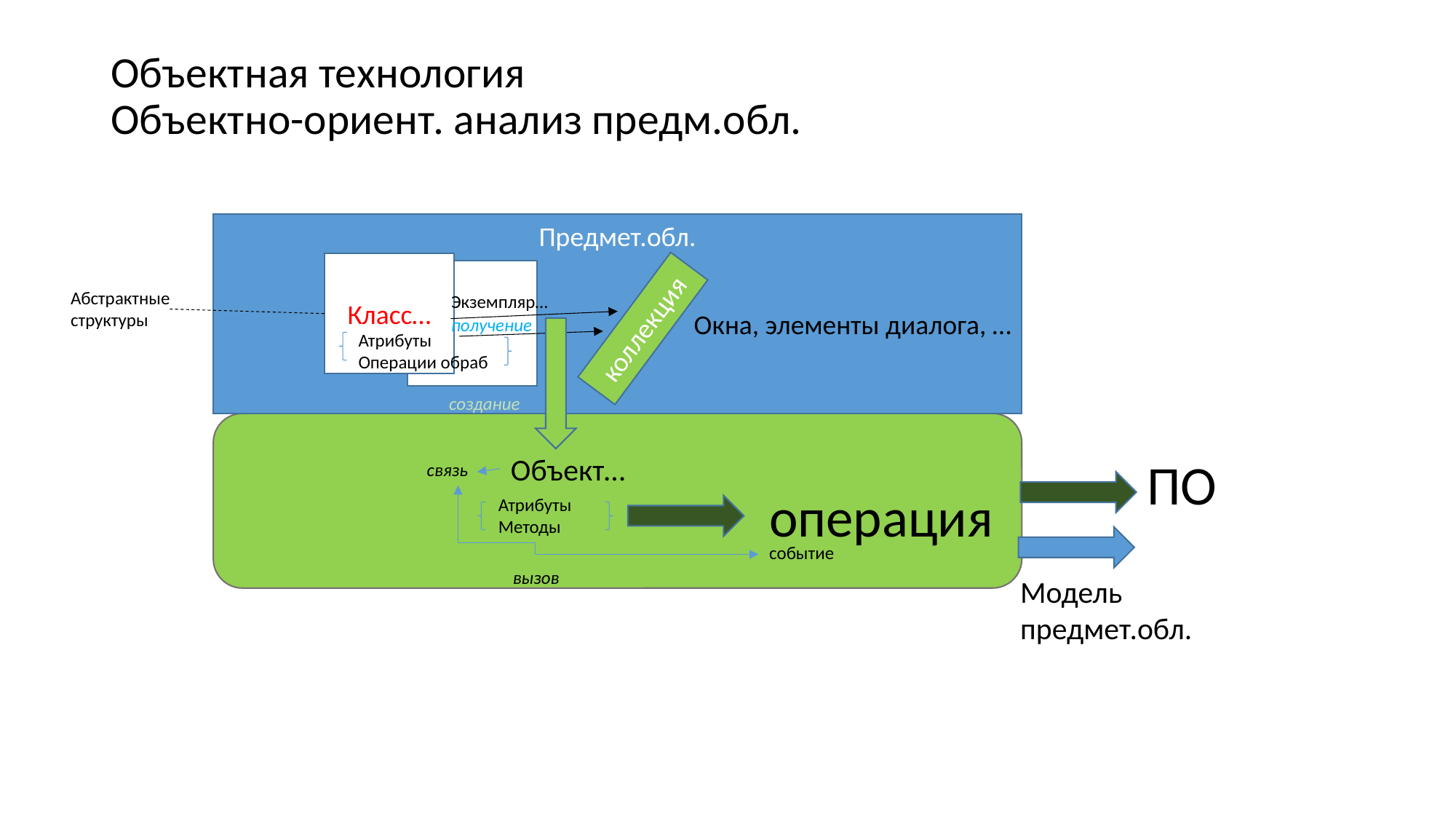

# Объектная технология Объектно-ориент. анализ предм.обл.
Предмет.обл.
Класс…

Абстрактные структуры
Экземпляр…
Окна, элементы диалога, …
коллекция
получение
Атрибуты
Операции обраб

создание

Объект…
ПО
связь

операция
Атрибуты
Методы

событие
вызов
Модель предмет.обл.